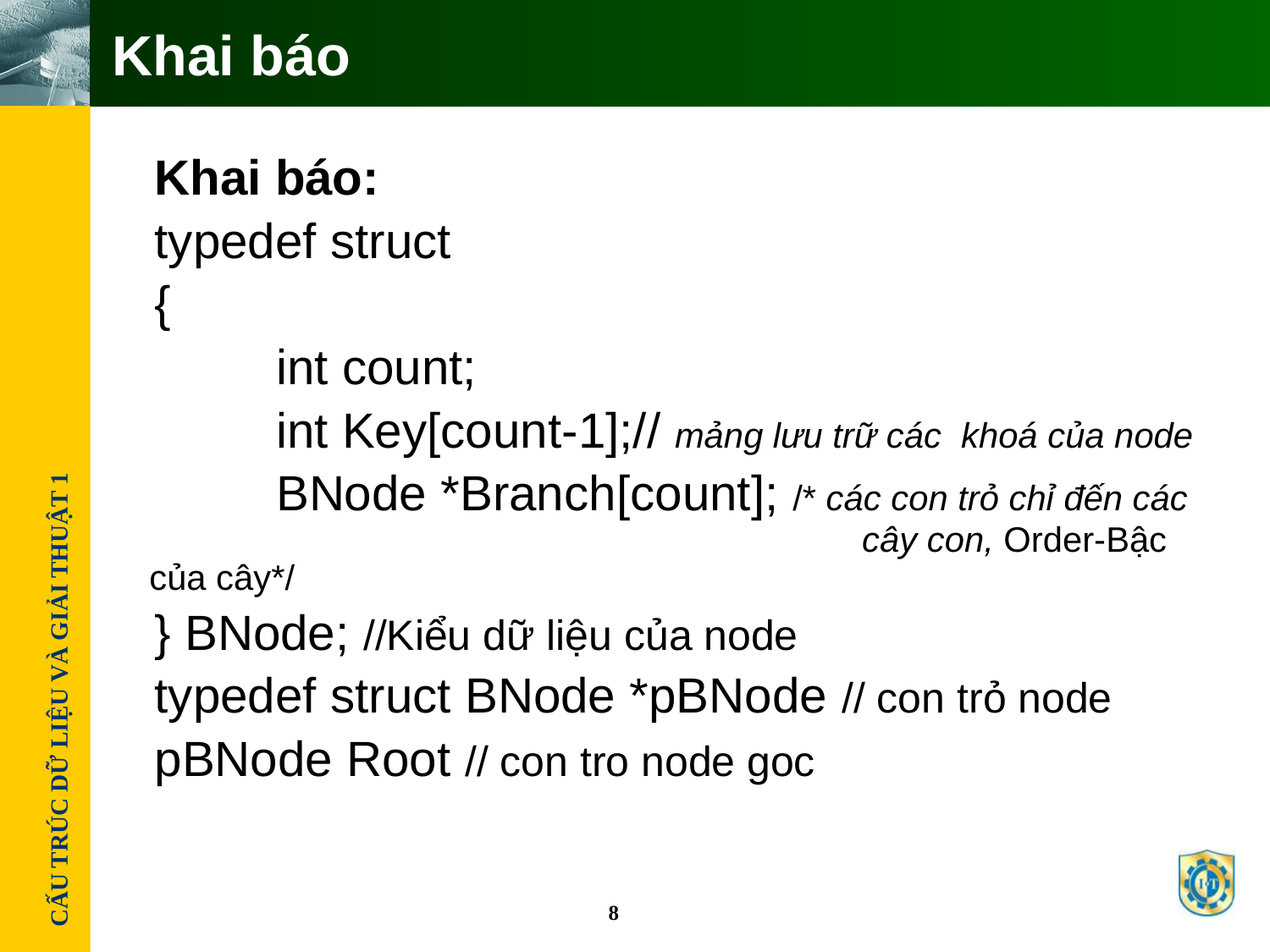

# Khai báo
Khai báo:
typedef struct
{
	int count;
	int Key[count-1];// mảng lưu trữ các  khoá của node
   	BNode *Branch[count]; /* các con trỏ chỉ đến các 					        cây con, Order-Bậc của cây*/
} BNode; //Kiểu dữ liệu của node
typedef struct BNode *pBNode // con trỏ node
pBNode Root // con tro node goc